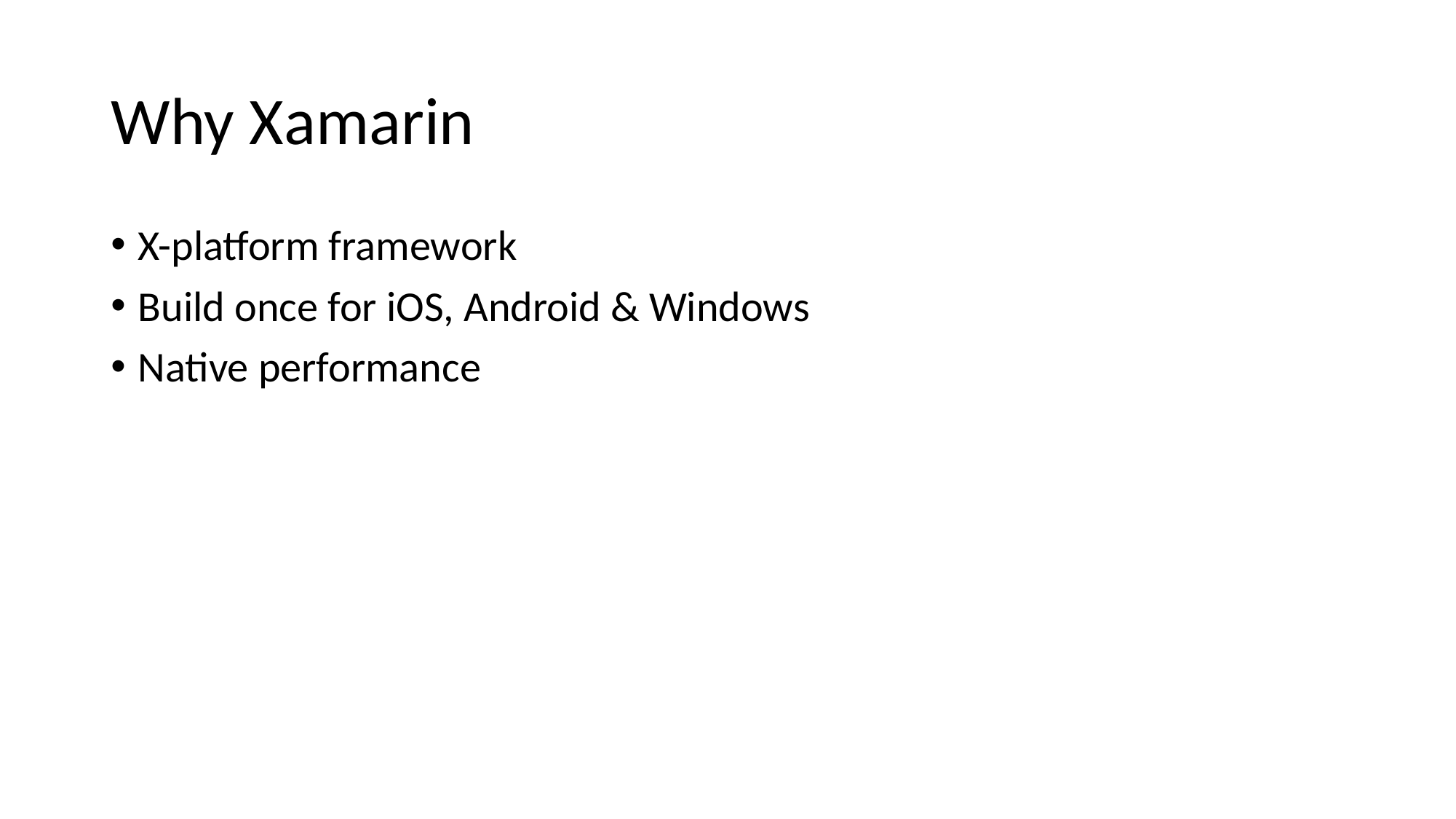

# Why Xamarin
X-platform framework
Build once for iOS, Android & Windows
Native performance